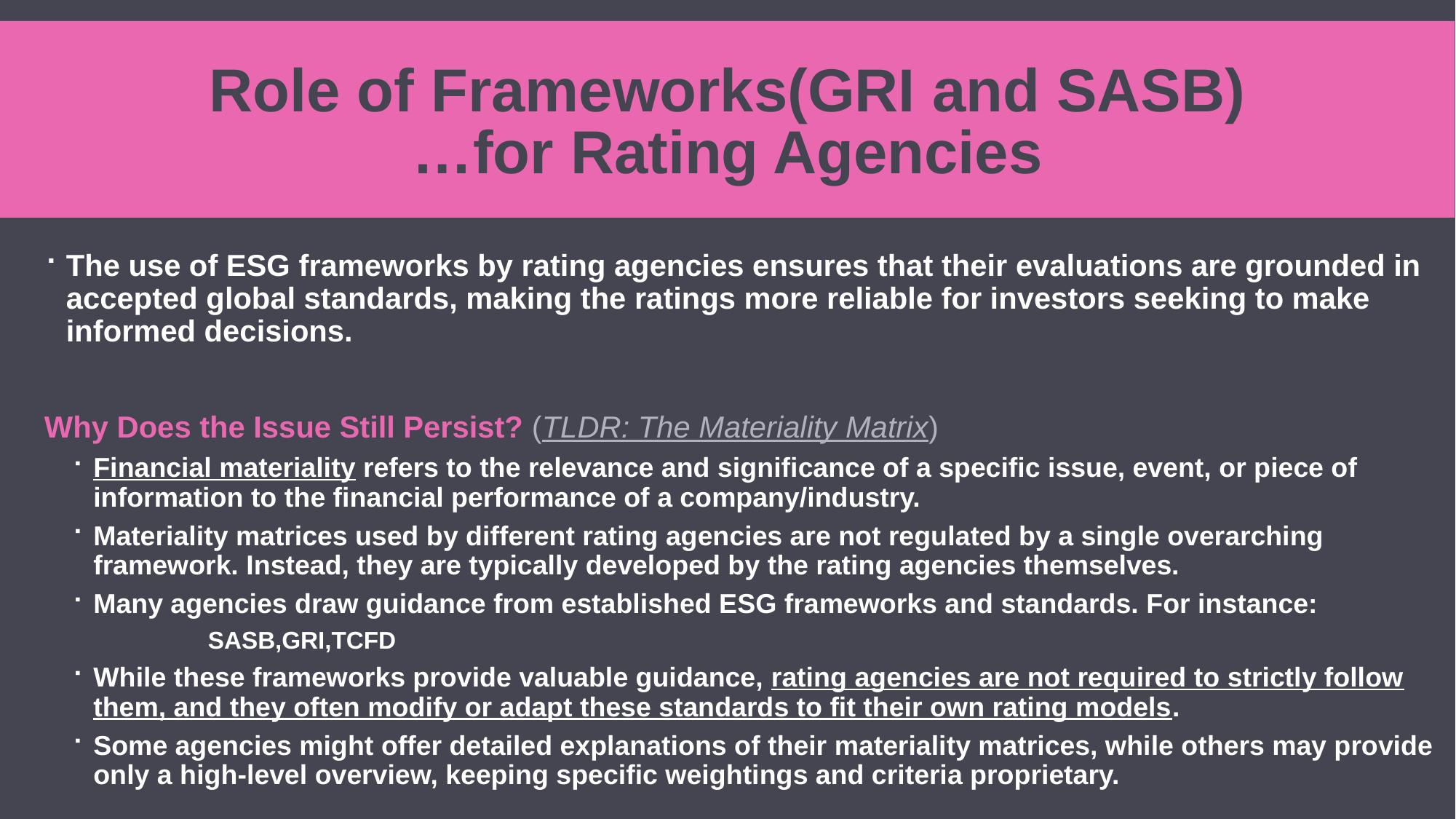

# Role of Frameworks(GRI and SASB) …for Rating Agencies
The use of ESG frameworks by rating agencies ensures that their evaluations are grounded in accepted global standards, making the ratings more reliable for investors seeking to make informed decisions.

Why Does the Issue Still Persist? (TLDR: The Materiality Matrix)
Financial materiality refers to the relevance and significance of a specific issue, event, or piece of information to the financial performance of a company/industry.
Materiality matrices used by different rating agencies are not regulated by a single overarching framework. Instead, they are typically developed by the rating agencies themselves.
Many agencies draw guidance from established ESG frameworks and standards. For instance:
	SASB,GRI,TCFD
While these frameworks provide valuable guidance, rating agencies are not required to strictly follow them, and they often modify or adapt these standards to fit their own rating models.
Some agencies might offer detailed explanations of their materiality matrices, while others may provide only a high-level overview, keeping specific weightings and criteria proprietary.